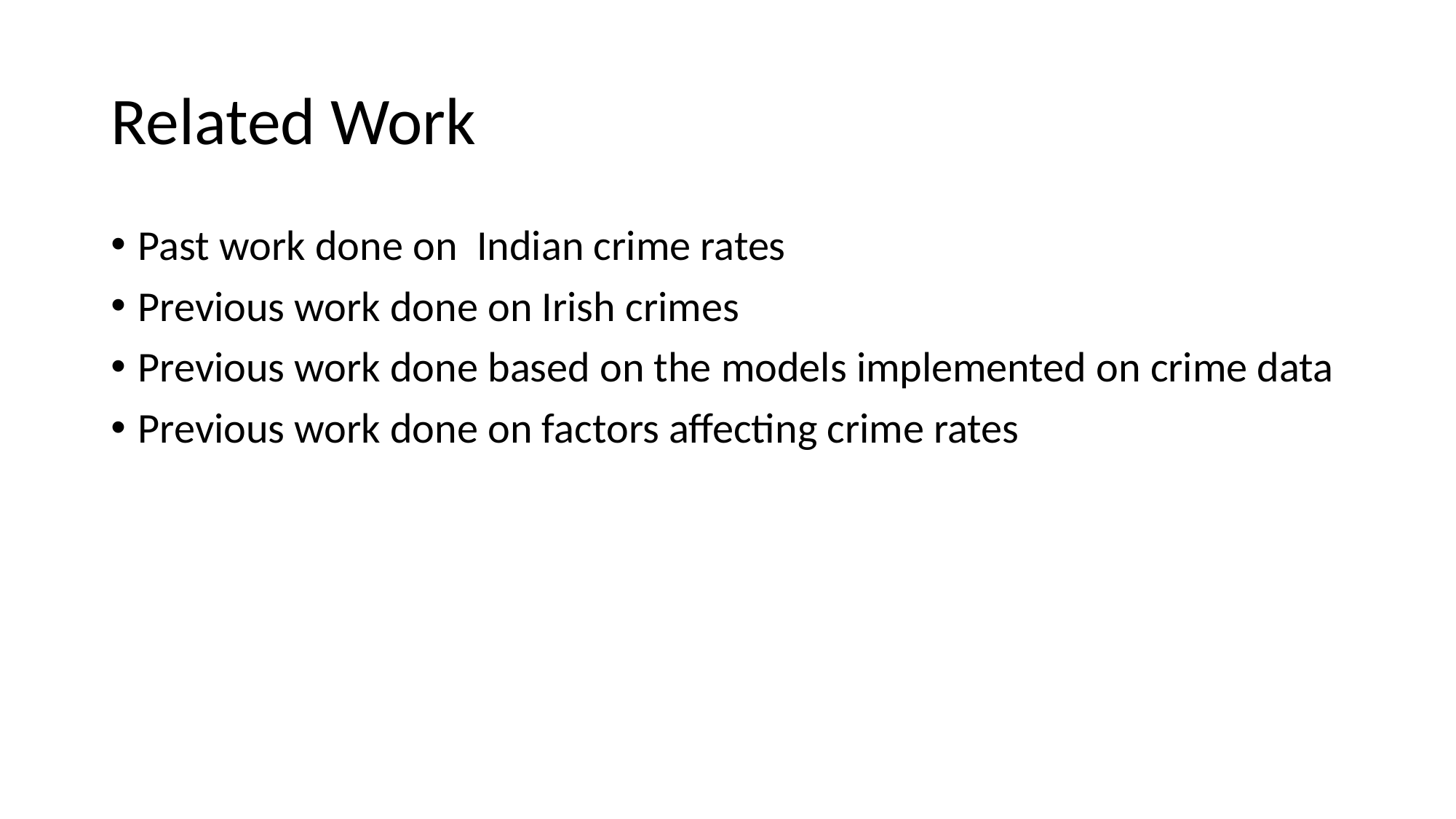

# Related Work
Past work done on  Indian crime rates
Previous work done on Irish crimes
Previous work done based on the models implemented on crime data
Previous work done on factors affecting crime rates